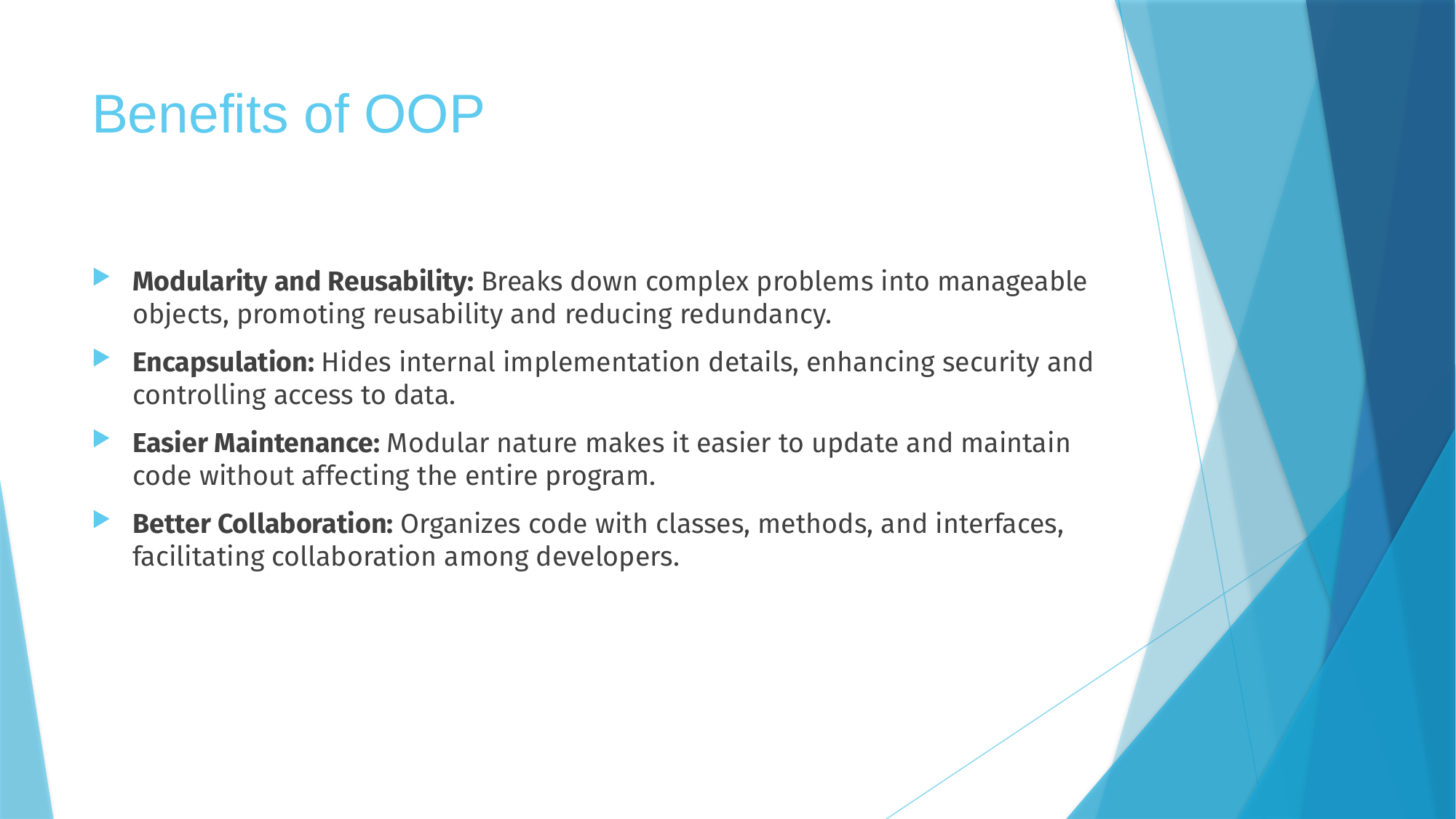

# Benefits of OOP
Modularity and Reusability: Breaks down complex problems into manageable objects, promoting reusability and reducing redundancy.
Encapsulation: Hides internal implementation details, enhancing security and controlling access to data.
Easier Maintenance: Modular nature makes it easier to update and maintain code without affecting the entire program.
Better Collaboration: Organizes code with classes, methods, and interfaces, facilitating collaboration among developers.